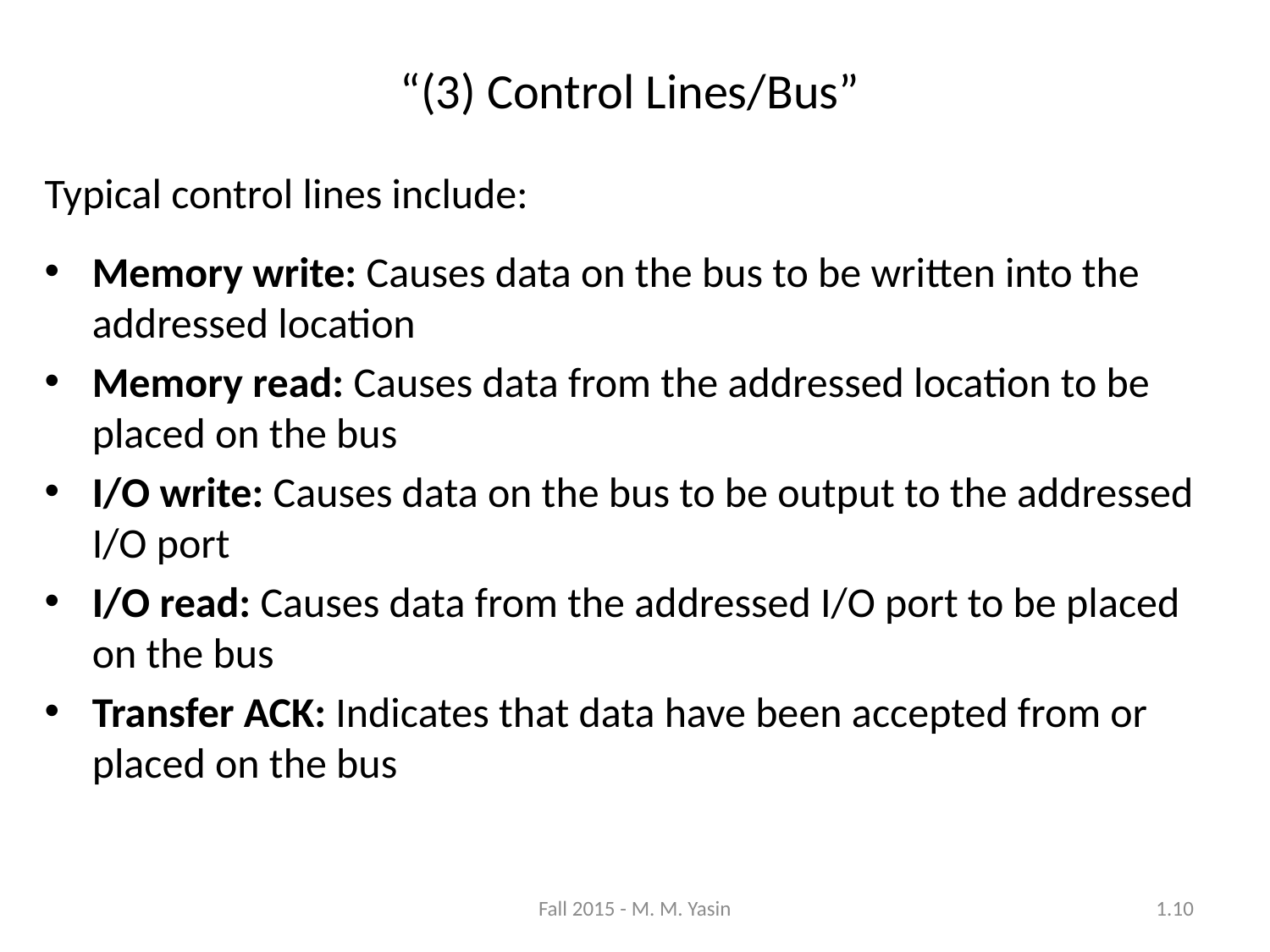

“(3) Control Lines/Bus”

Typical control lines include:

Memory write: Causes data on the bus to be written into the addressed location
Memory read: Causes data from the addressed location to be placed on the bus
I/O write: Causes data on the bus to be output to the addressed I/O port
I/O read: Causes data from the addressed I/O port to be placed on the bus
Transfer ACK: Indicates that data have been accepted from or placed on the bus
Fall 2015 - M. M. Yasin
1.10